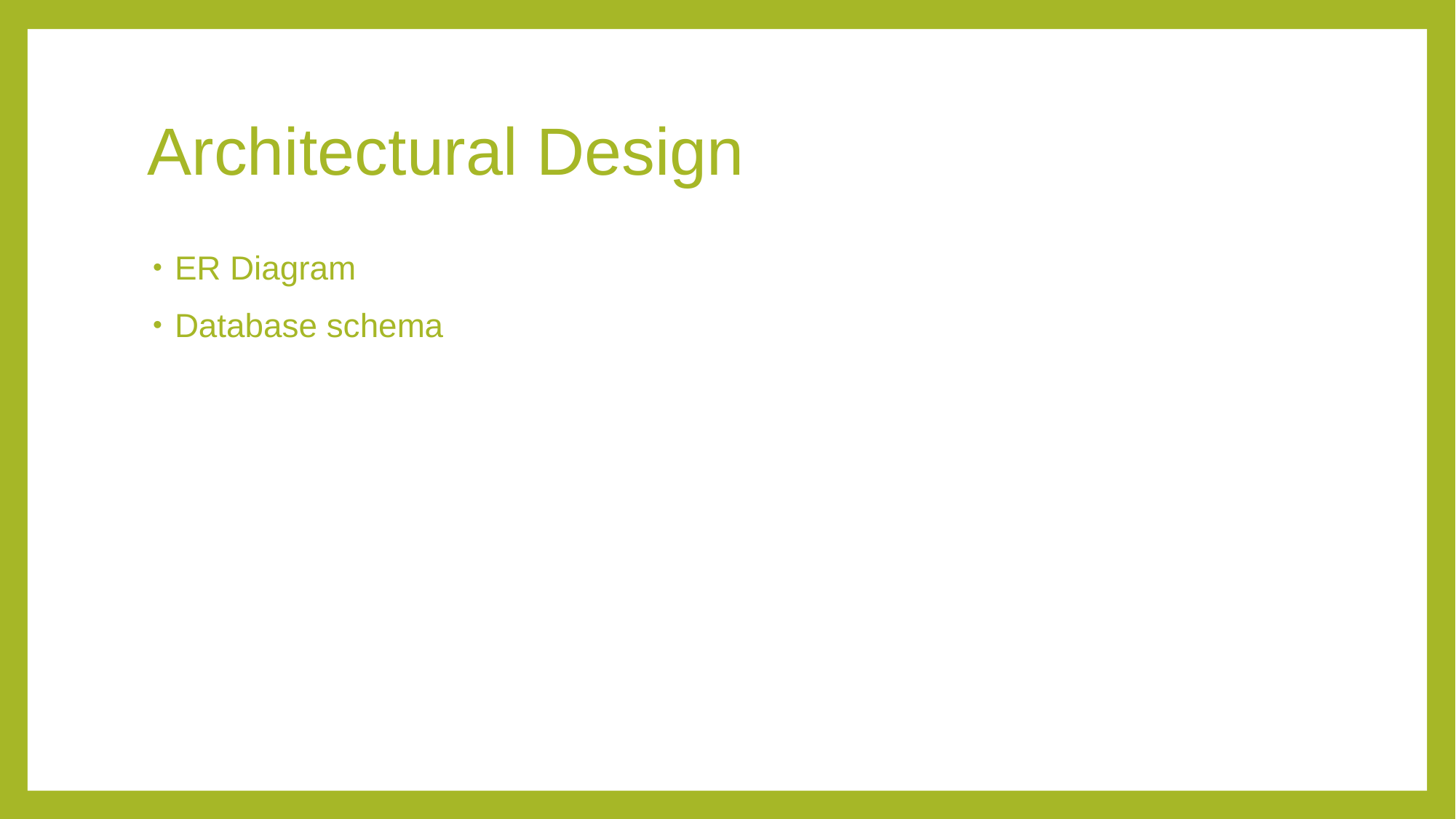

# Architectural Design
ER Diagram
Database schema